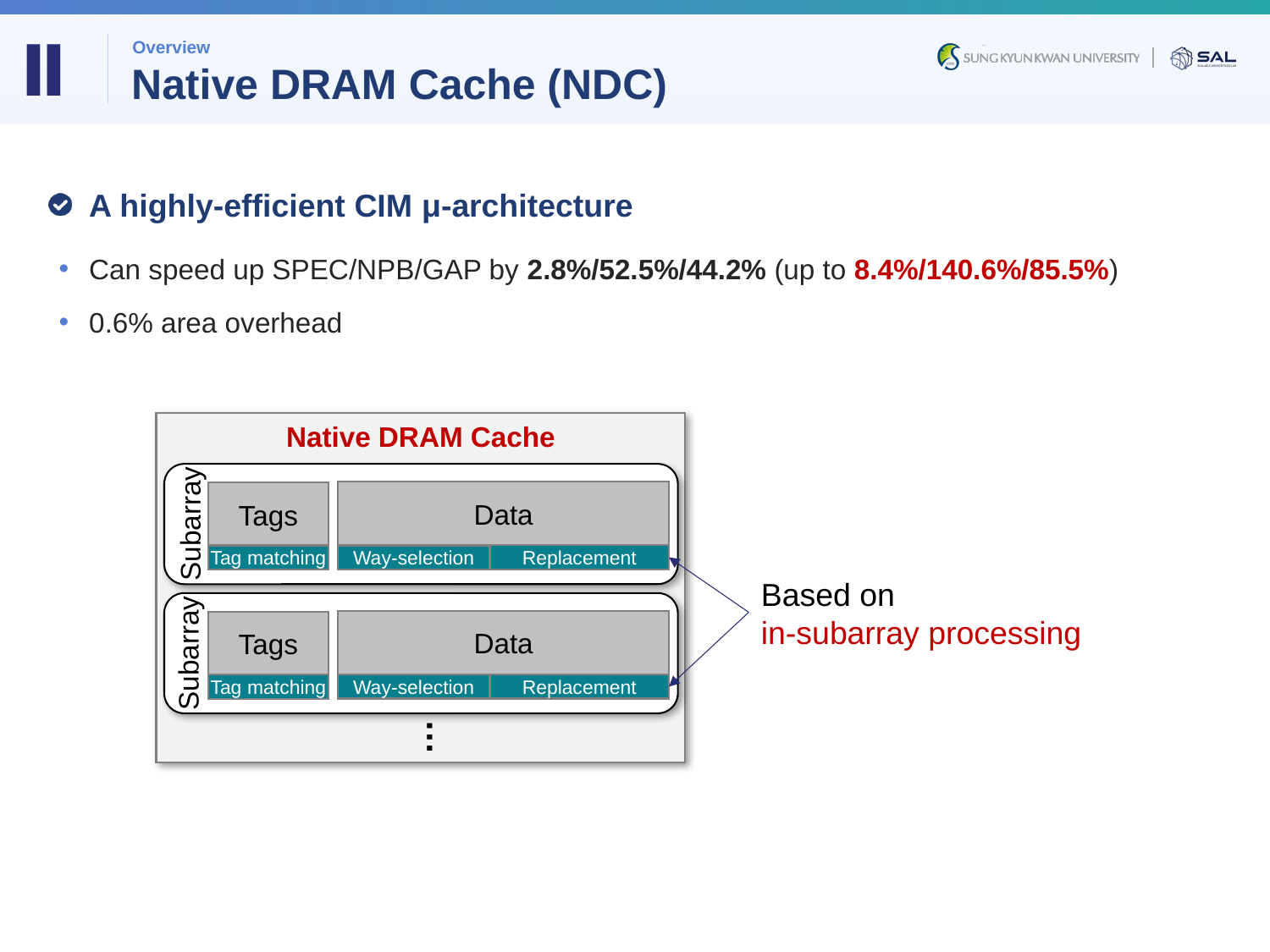

Ⅱ
Overview
# Native DRAM Cache (NDC)
A highly-efficient CIM μ-architecture
Can speed up SPEC/NPB/GAP by 2.8%/52.5%/44.2% (up to 8.4%/140.6%/85.5%)
0.6% area overhead
Native DRAM Cache

Data
Tags
Subarray
Tag matching
Replacement
Way-selection

Data
Tags
Subarray
Way-selection
Replacement
Tag matching
…
Based on
in-subarray processing